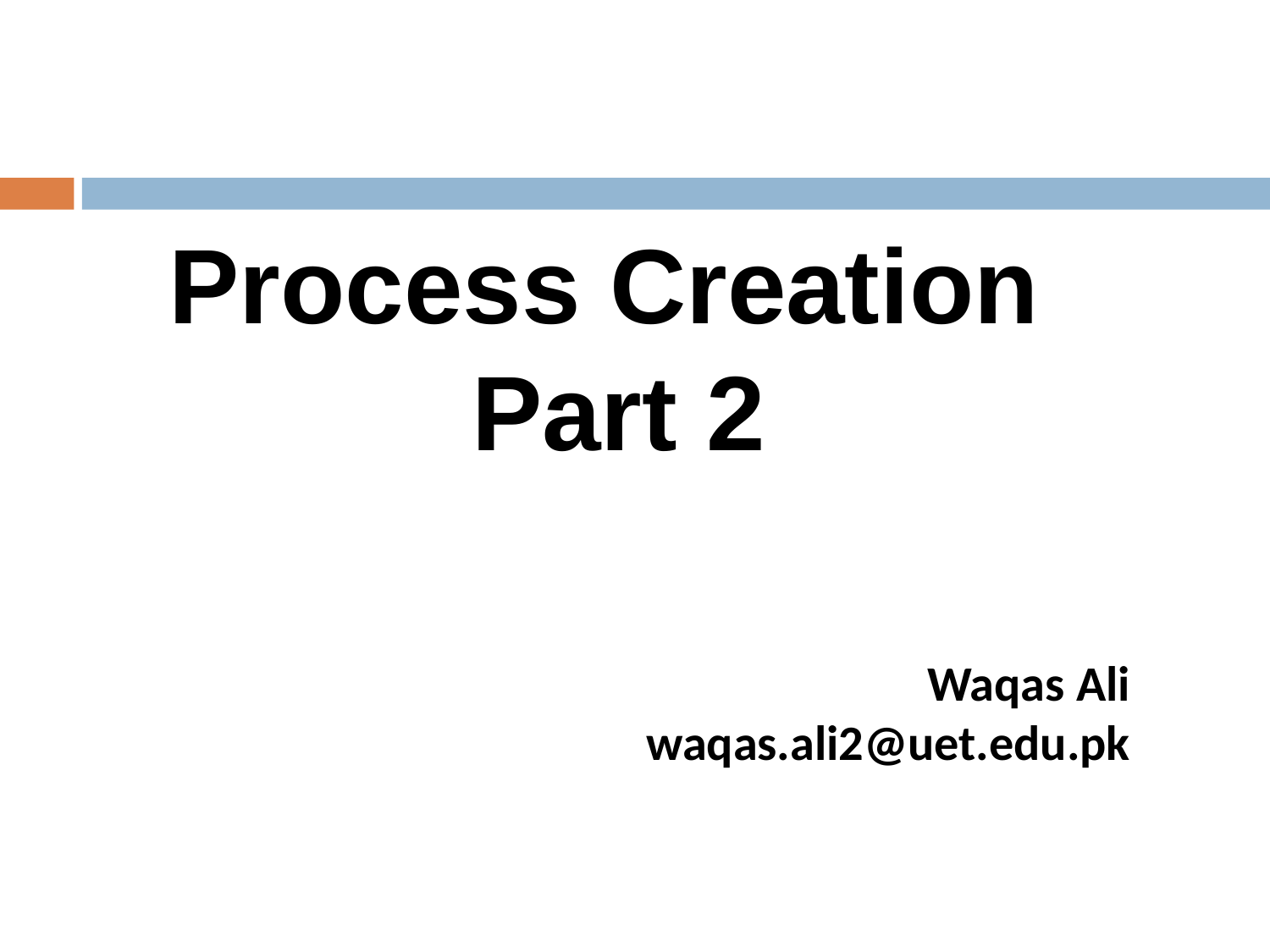

Process Creation  Part 2

Waqas Ali
waqas.ali2@uet.edu.pk